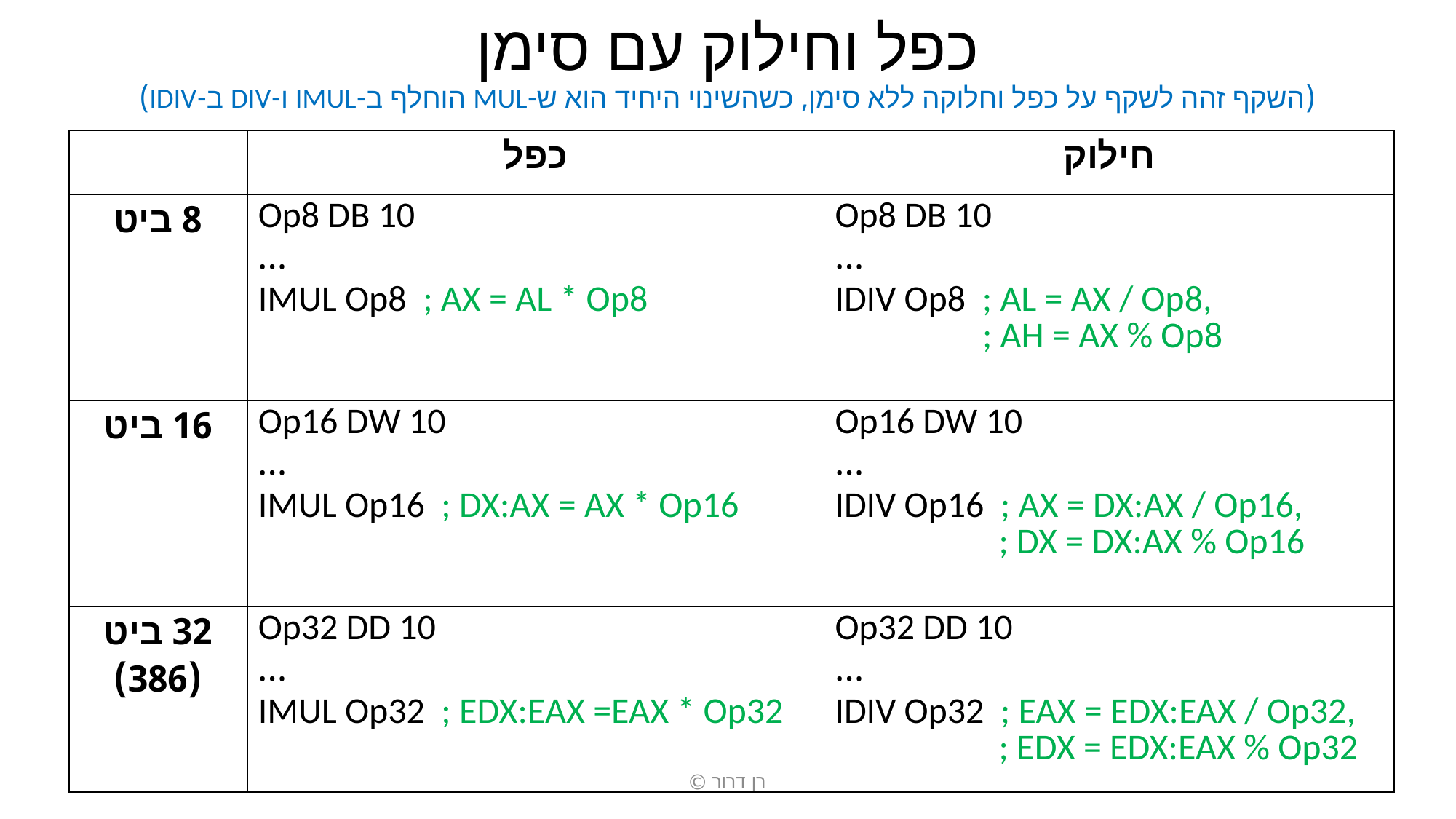

# כפל וחילוק עם סימן (השקף זהה לשקף על כפל וחלוקה ללא סימן, כשהשינוי היחיד הוא ש-MUL הוחלף ב-IMUL ו-DIV ב-IDIV)
|  | כפל | חילוק |
| --- | --- | --- |
| 8 ביט | Op8 DB 10 … IMUL Op8 ; AX = AL \* Op8 | Op8 DB 10 … IDIV Op8 ; AL = AX / Op8, ; AH = AX % Op8 |
| 16 ביט | Op16 DW 10 … IMUL Op16 ; DX:AX = AX \* Op16 | Op16 DW 10 … IDIV Op16 ; AX = DX:AX / Op16, ; DX = DX:AX % Op16 |
| 32 ביט (386) | Op32 DD 10 … IMUL Op32 ; EDX:EAX =EAX \* Op32 | Op32 DD 10 … IDIV Op32 ; EAX = EDX:EAX / Op32, ; EDX = EDX:EAX % Op32 |
רן דרור ©